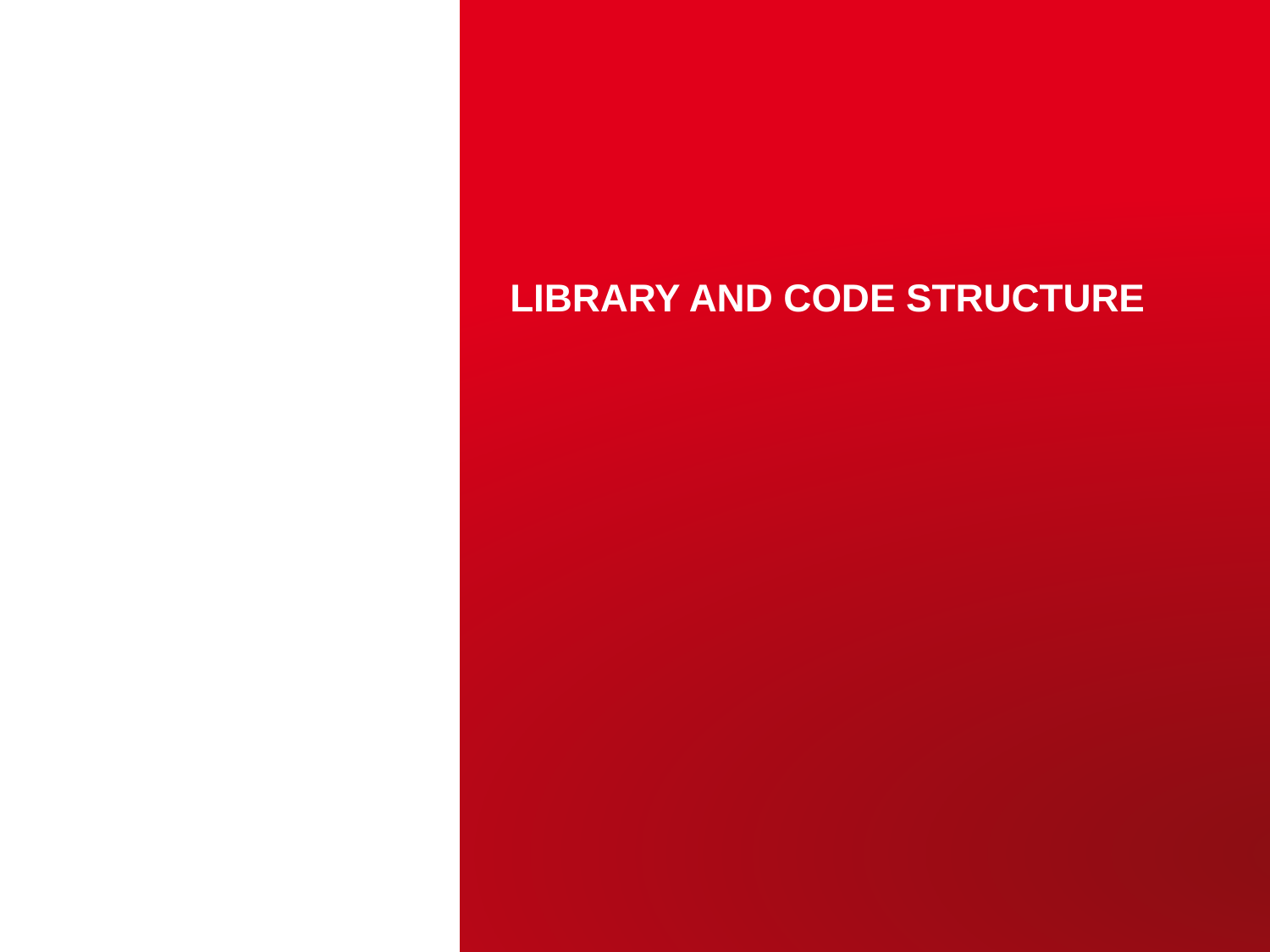

# Library and code Structure
CEA | 10 AVRIL 2012
|  PAGE 20
14 avril 2021